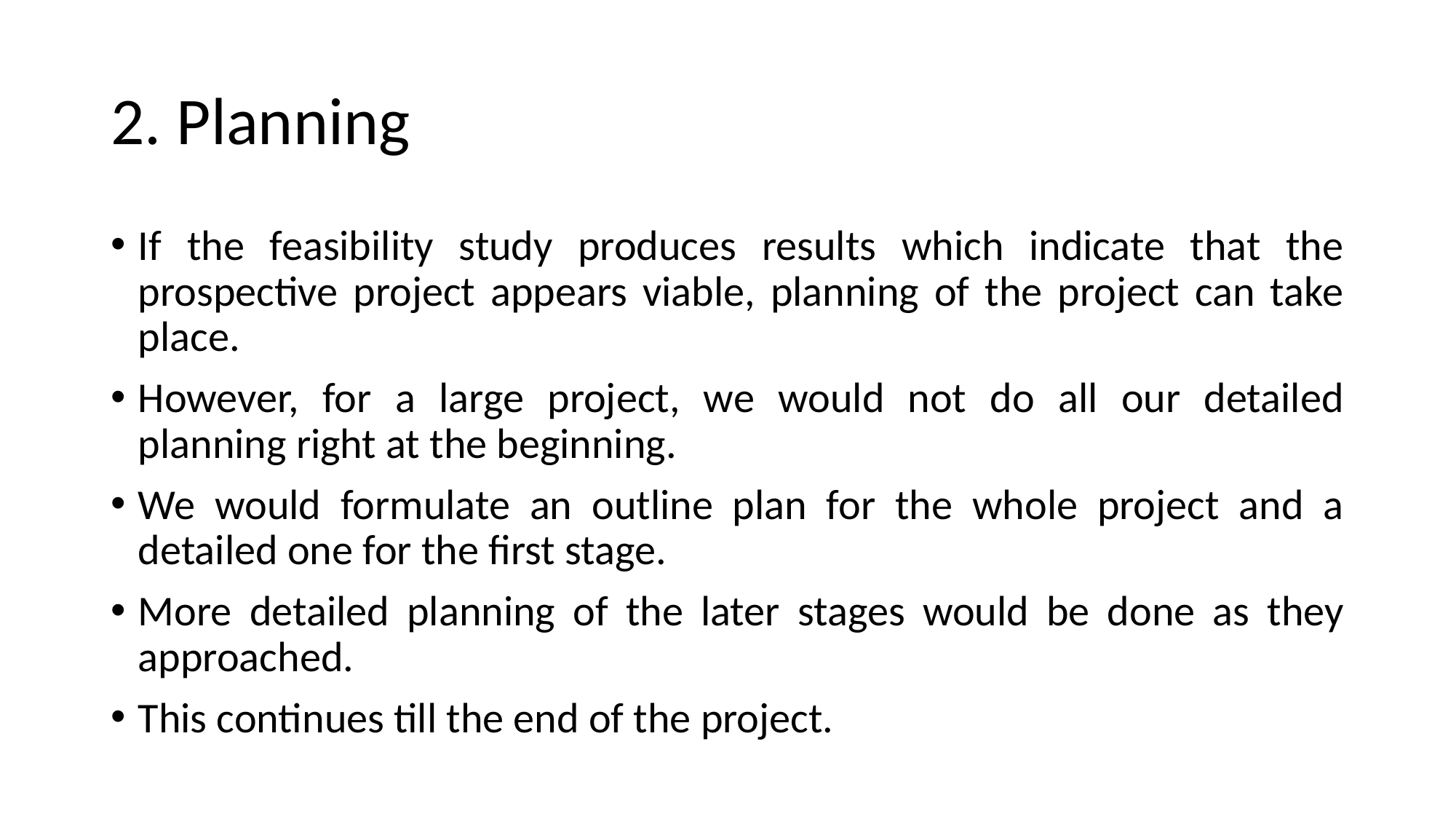

# 2. Planning
If the feasibility study produces results which indicate that the prospective project appears viable, planning of the project can take place.
However, for a large project, we would not do all our detailed planning right at the beginning.
We would formulate an outline plan for the whole project and a detailed one for the first stage.
More detailed planning of the later stages would be done as they approached.
This continues till the end of the project.